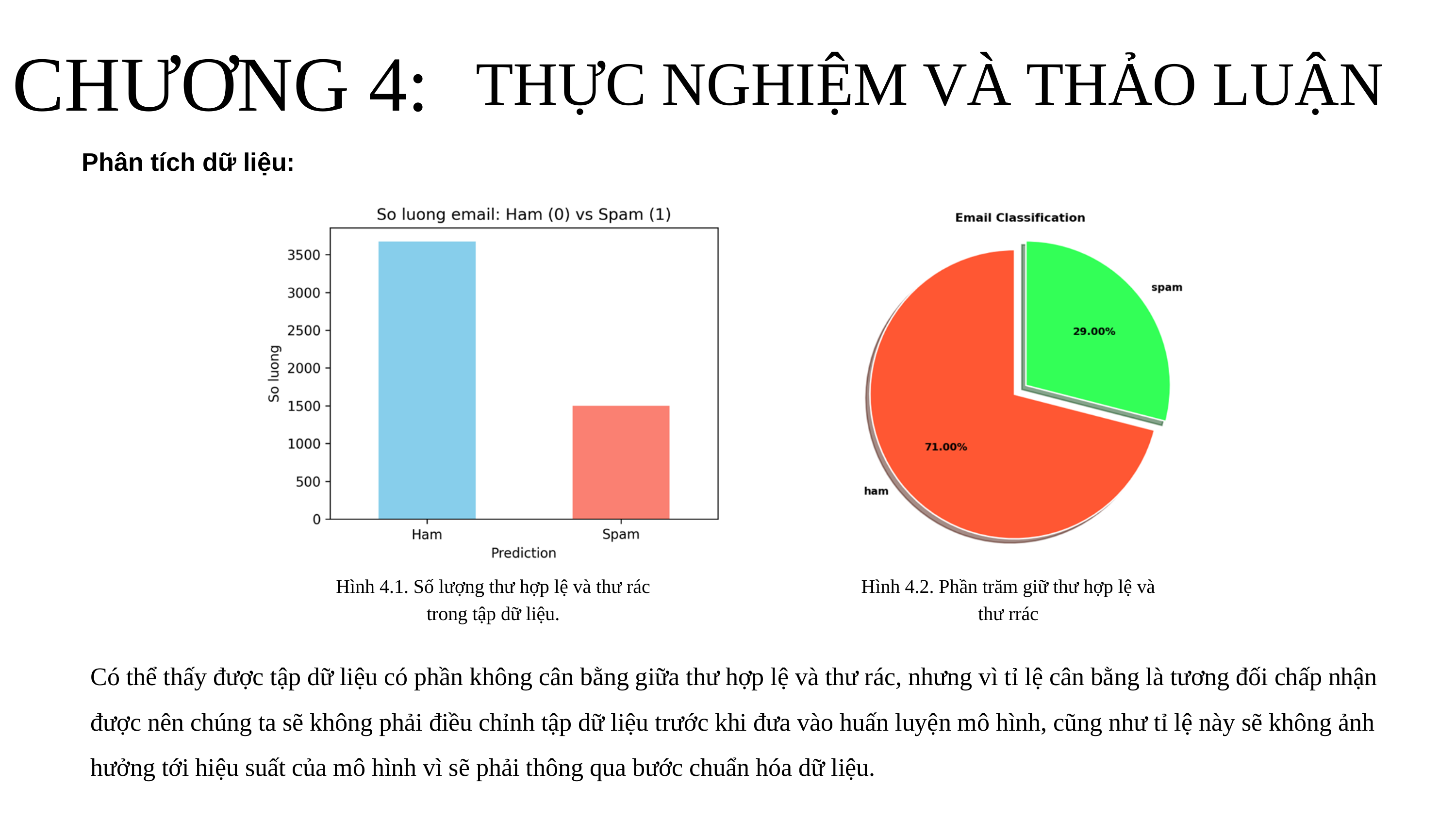

CHƯƠNG 4:
THỰC NGHIỆM VÀ THẢO LUẬN
Phân tích dữ liệu:

Hình 4.1. Số lượng thư hợp lệ và thư rác trong tập dữ liệu.
Hình 4.2. Phần trăm giữ thư hợp lệ và thư rrác
Có thể thấy được tập dữ liệu có phần không cân bằng giữa thư hợp lệ và thư rác, nhưng vì tỉ lệ cân bằng là tương đối chấp nhận được nên chúng ta sẽ không phải điều chỉnh tập dữ liệu trước khi đưa vào huấn luyện mô hình, cũng như tỉ lệ này sẽ không ảnh hưởng tới hiệu suất của mô hình vì sẽ phải thông qua bước chuẩn hóa dữ liệu.